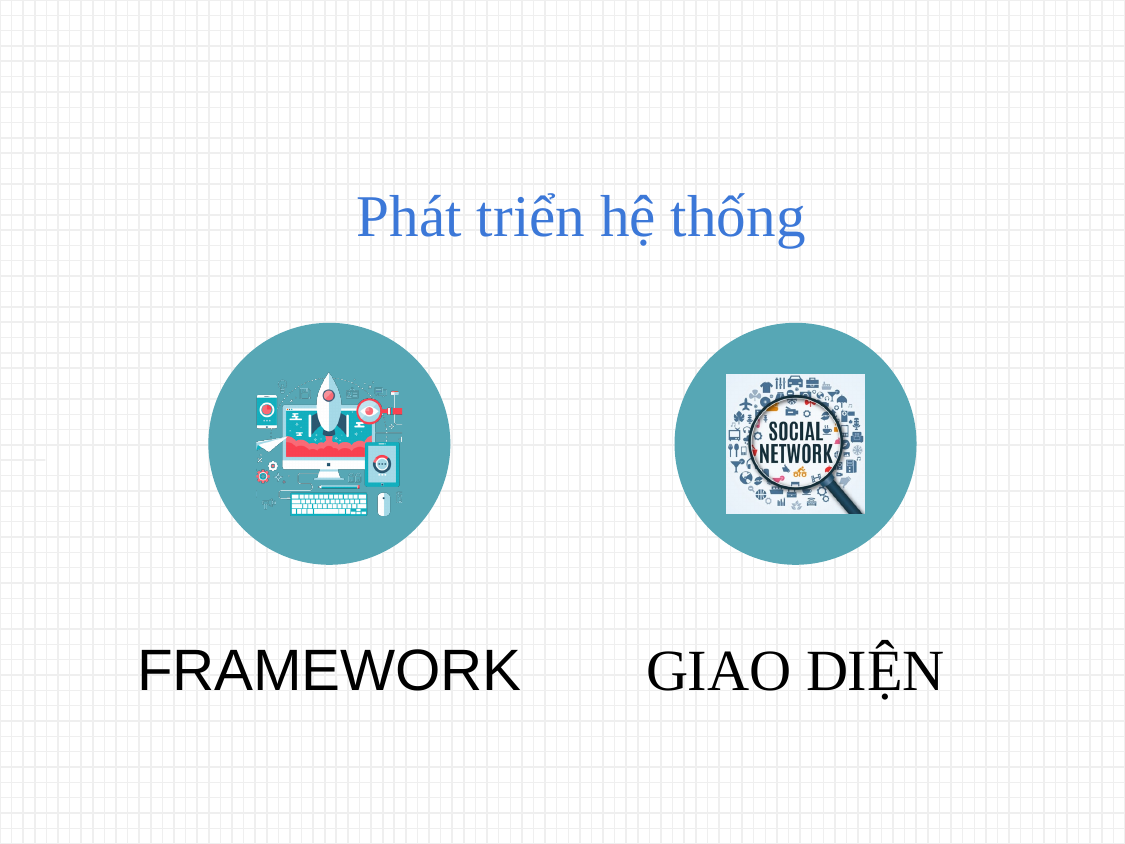

# Phát triển hệ thống
Framework
Giao diện